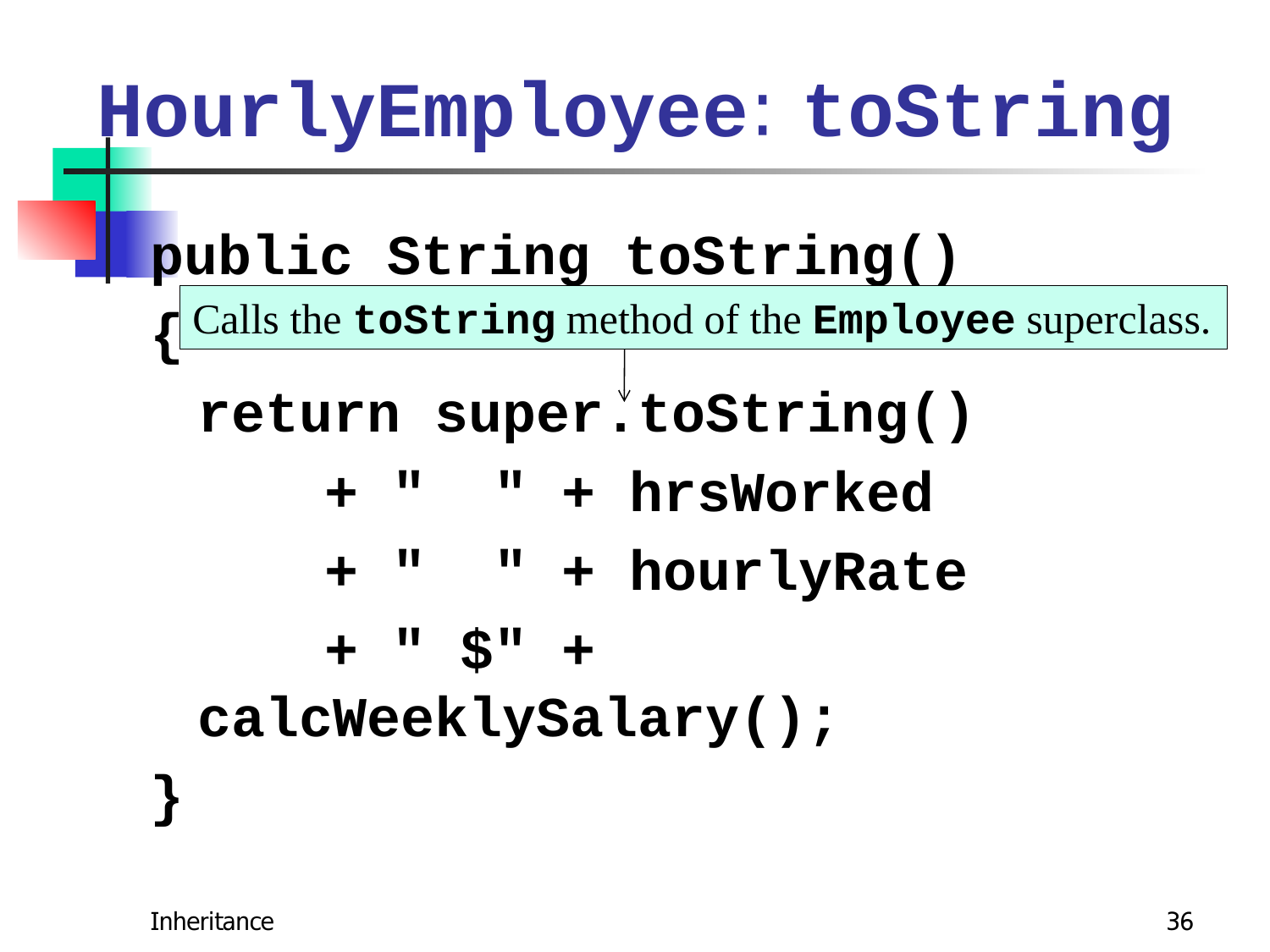

# HourlyEmployee: toString
public String toString()
{
	return super.toString()
		+ "  " + hrsWorked
		+ "  " + hourlyRate
		+ " $" + calcWeeklySalary();
}

Calls the toString method of the Employee superclass.
Inheritance
36